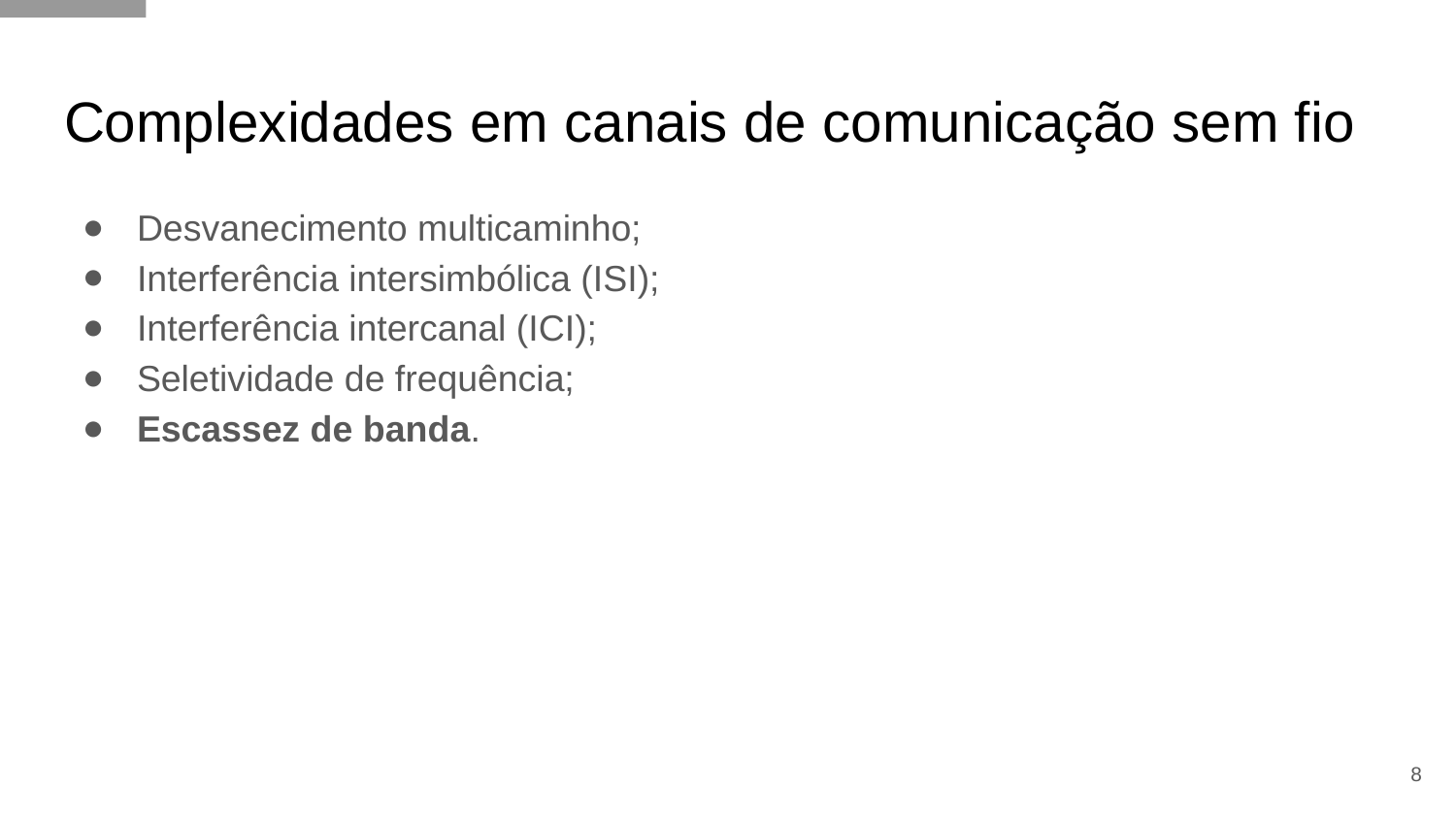

# Complexidades em canais de comunicação sem fio
Desvanecimento multicaminho;
Interferência intersimbólica (ISI);
Interferência intercanal (ICI);
Seletividade de frequência;
Escassez de banda.
8